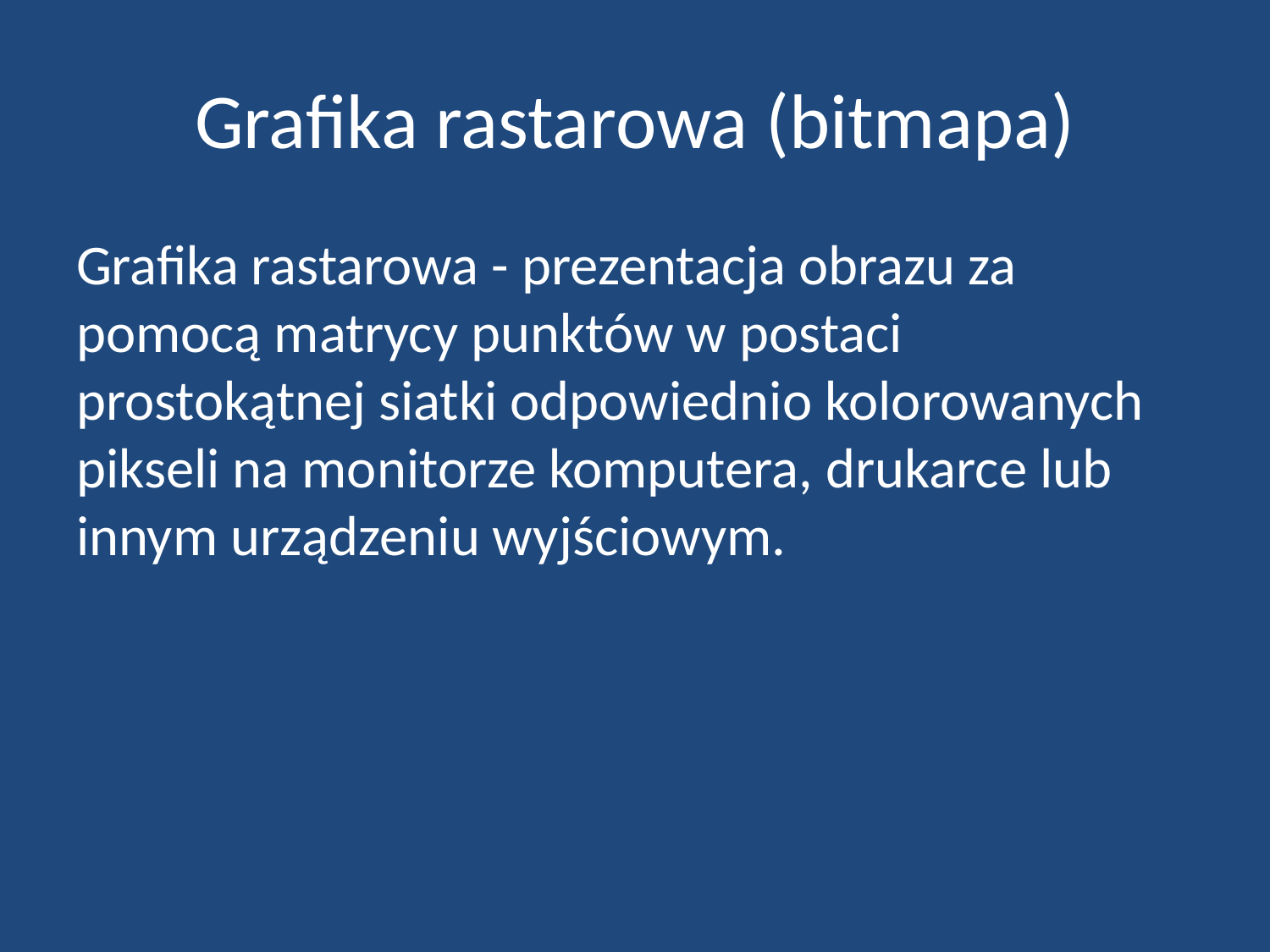

# Grafika rastarowa (bitmapa)
Grafika rastarowa - prezentacja obrazu za pomocą matrycy punktów w postaci prostokątnej siatki odpowiednio kolorowanych pikseli na monitorze komputera, drukarce lub innym urządzeniu wyjściowym.